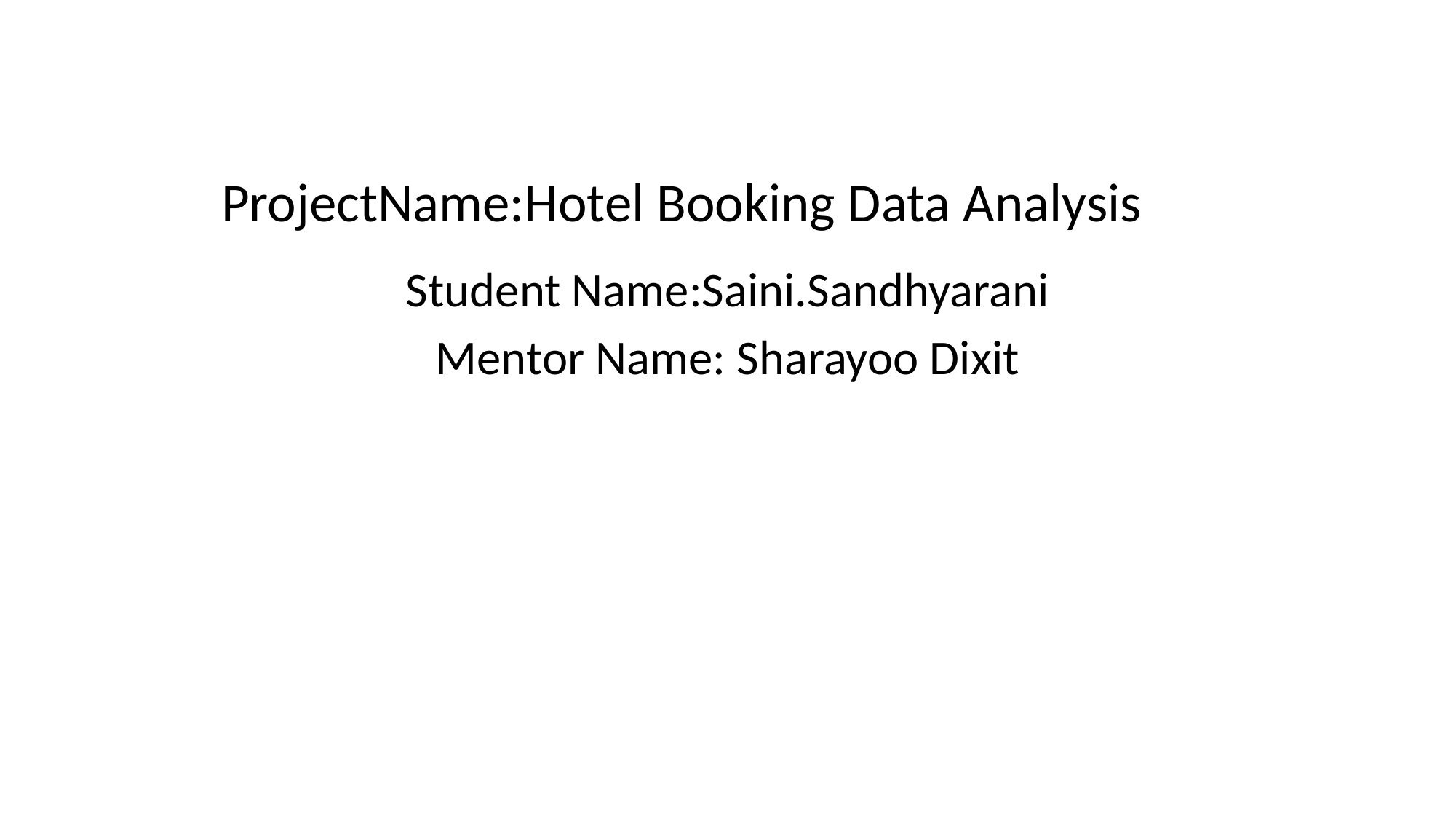

# ProjectName:Hotel Booking Data Analysis
Student Name:Saini.Sandhyarani
Mentor Name: Sharayoo Dixit